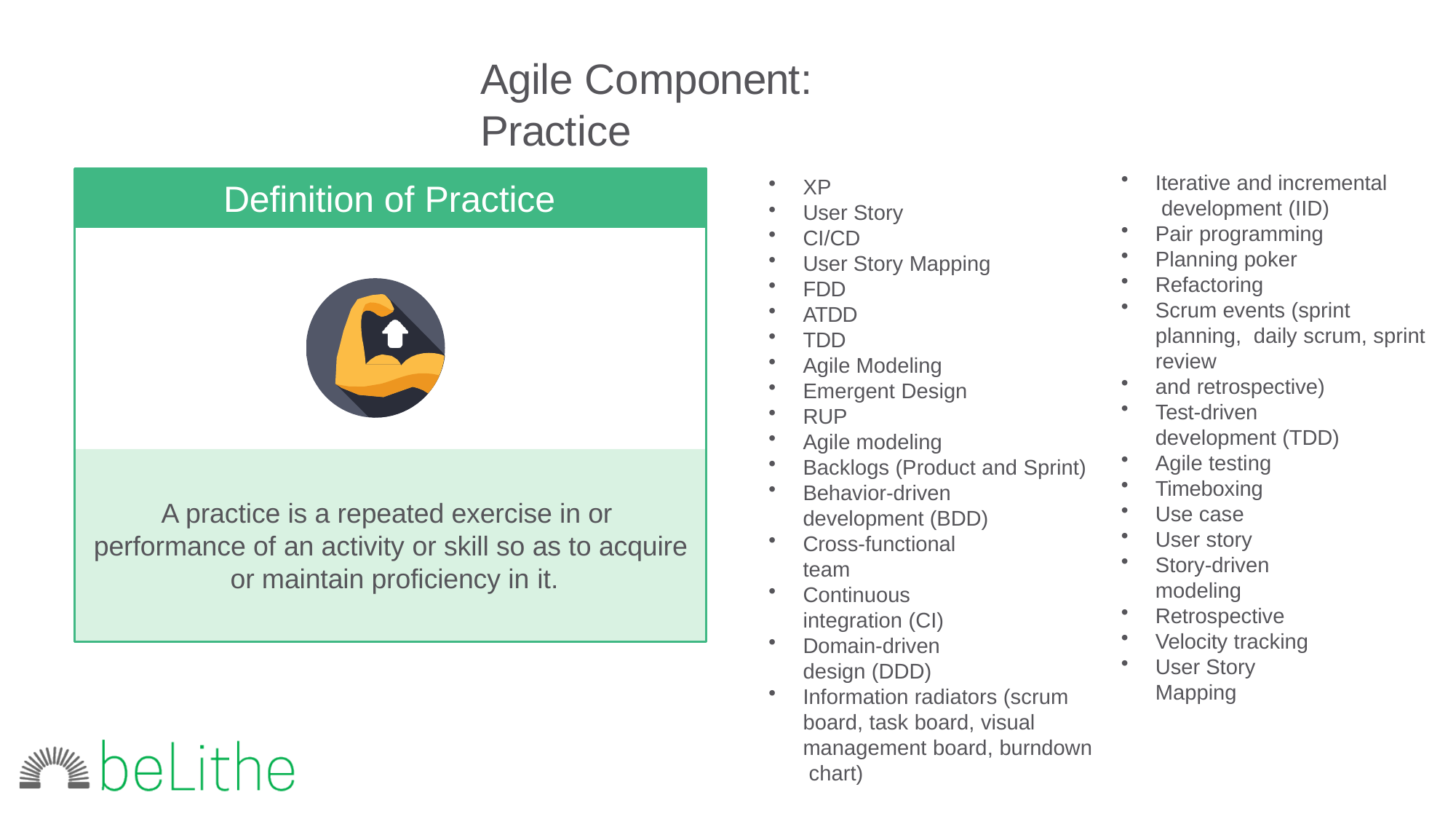

# Agile Component:	Practice
Iterative and incremental  development (IID)
Pair programming
Planning poker
Refactoring
Scrum events (sprint planning,  daily scrum, sprint review
and retrospective)
Test-driven  development (TDD)
Agile testing
Timeboxing
Use case
User story
Story-driven modeling
Retrospective
Velocity tracking
User Story Mapping

XP
User Story
CI/CD
User Story Mapping
FDD
ATDD
TDD
Agile Modeling
Emergent Design
RUP
Agile modeling
Backlogs (Product and Sprint)
Behavior-driven  development (BDD)
Cross-functional team
Continuous integration (CI)
Domain-driven design (DDD)
Information radiators (scrum  board, task board, visual  management board, burndown  chart)
Definition of Practice

A practice is a repeated exercise in or  performance of an activity or skill so as to acquire  or maintain proficiency in it.